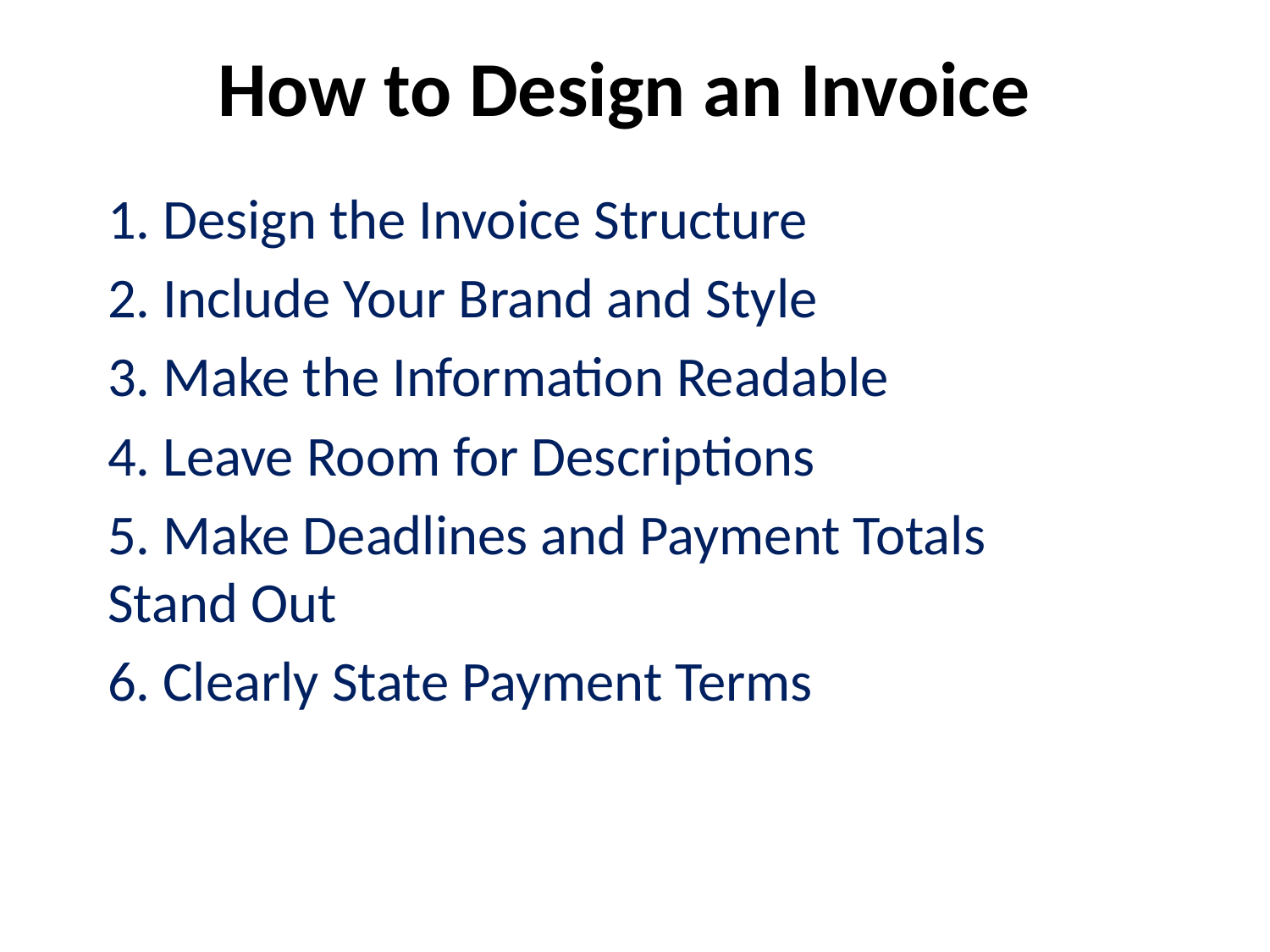

# How to Design an Invoice
1. Design the Invoice Structure
2. Include Your Brand and Style
3. Make the Information Readable
4. Leave Room for Descriptions
5. Make Deadlines and Payment Totals Stand Out
6. Clearly State Payment Terms